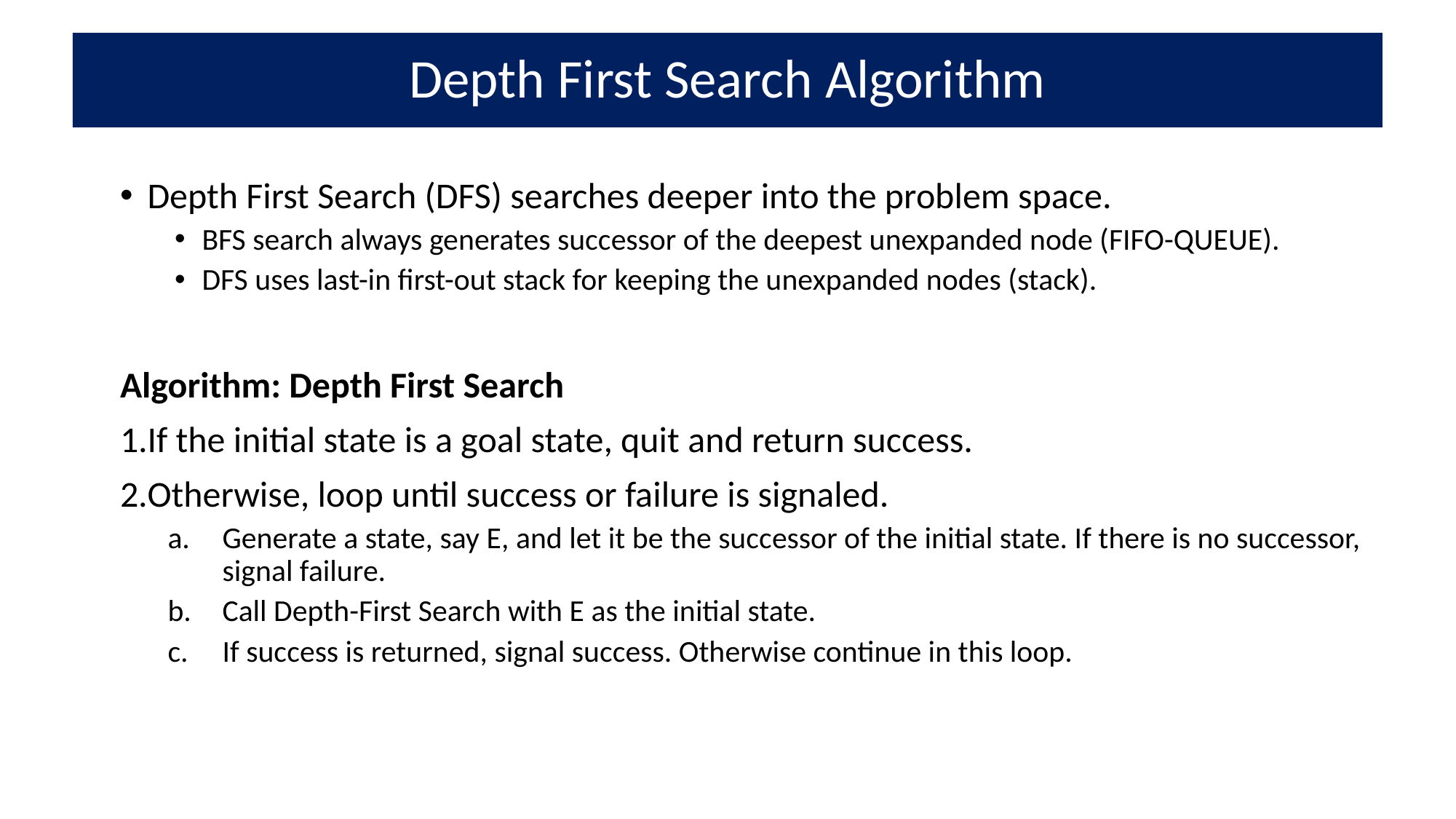

# Depth First Search Algorithm
Depth First Search (DFS) searches deeper into the problem space.
BFS search always generates successor of the deepest unexpanded node (FIFO-QUEUE).
DFS uses last-in first-out stack for keeping the unexpanded nodes (stack).

Algorithm: Depth First Search
If the initial state is a goal state, quit and return success.
Otherwise, loop until success or failure is signaled.
Generate a state, say E, and let it be the successor of the initial state. If there is no successor, signal failure.
Call Depth-First Search with E as the initial state.
If success is returned, signal success. Otherwise continue in this loop.